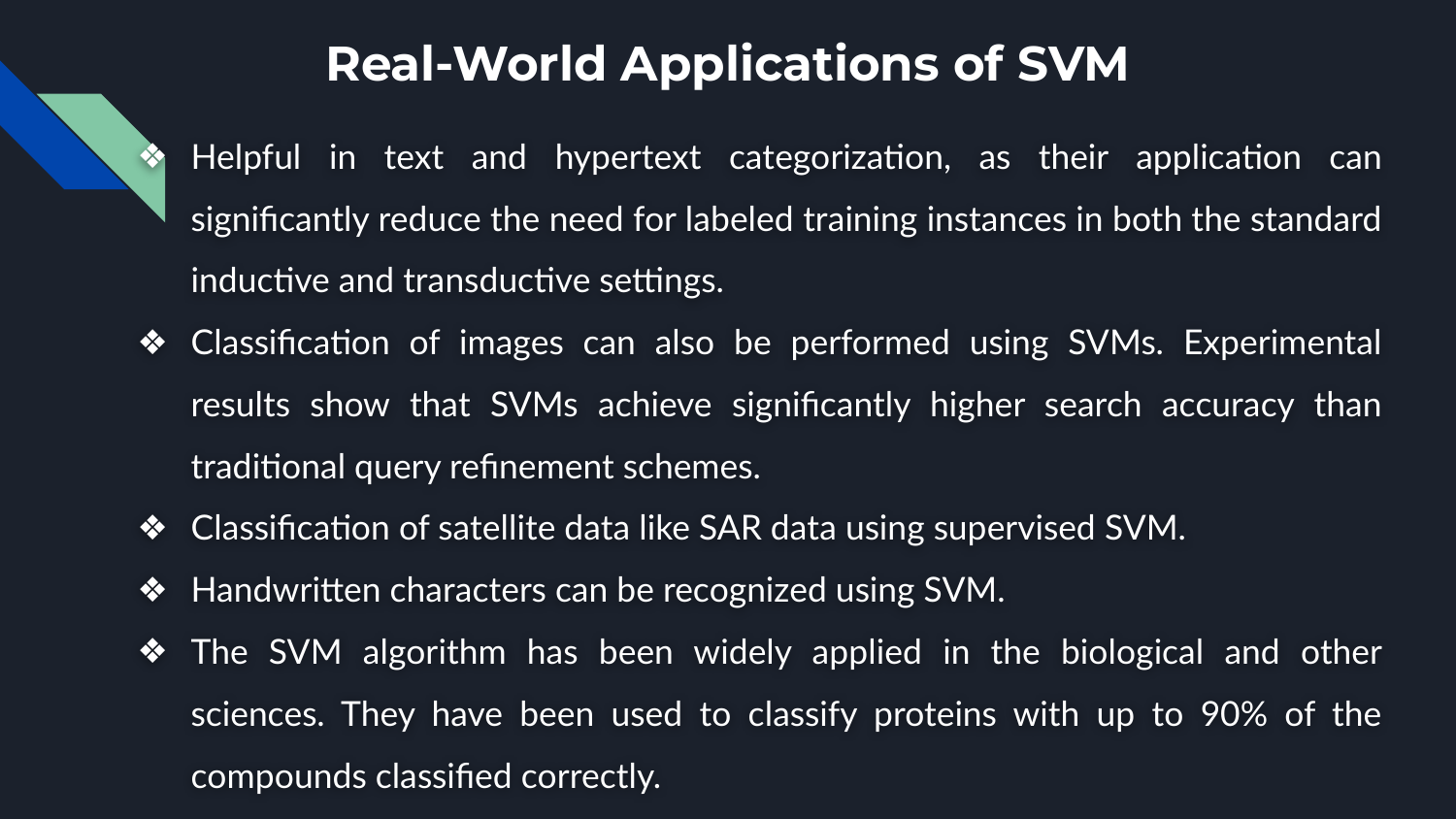

# Real-World Applications of SVM

Helpful in text and hypertext categorization, as their application can significantly reduce the need for labeled training instances in both the standard inductive and transductive settings.
Classification of images can also be performed using SVMs. Experimental results show that SVMs achieve significantly higher search accuracy than traditional query refinement schemes.
Classification of satellite data like SAR data using supervised SVM.
Handwritten characters can be recognized using SVM.
The SVM algorithm has been widely applied in the biological and other sciences. They have been used to classify proteins with up to 90% of the compounds classified correctly.